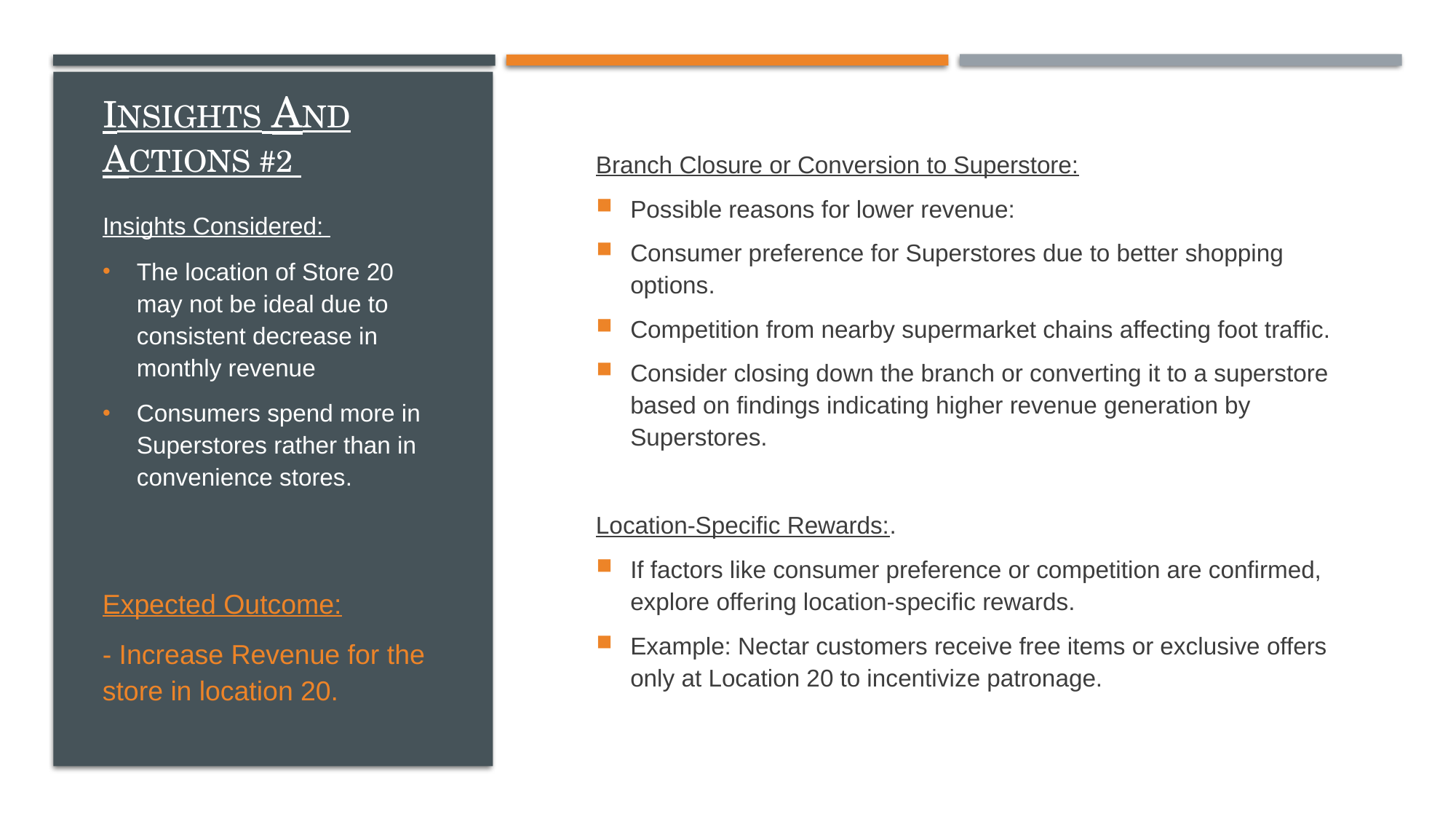

# Insights and actions #2
Branch Closure or Conversion to Superstore:
Possible reasons for lower revenue:
Consumer preference for Superstores due to better shopping options.
Competition from nearby supermarket chains affecting foot traffic.
Consider closing down the branch or converting it to a superstore based on findings indicating higher revenue generation by Superstores.

Location-Specific Rewards:.
If factors like consumer preference or competition are confirmed, explore offering location-specific rewards.
Example: Nectar customers receive free items or exclusive offers only at Location 20 to incentivize patronage.
Insights Considered:
The location of Store 20 may not be ideal due to consistent decrease in monthly revenue
Consumers spend more in Superstores rather than in convenience stores.

Expected Outcome:
- Increase Revenue for the store in location 20.